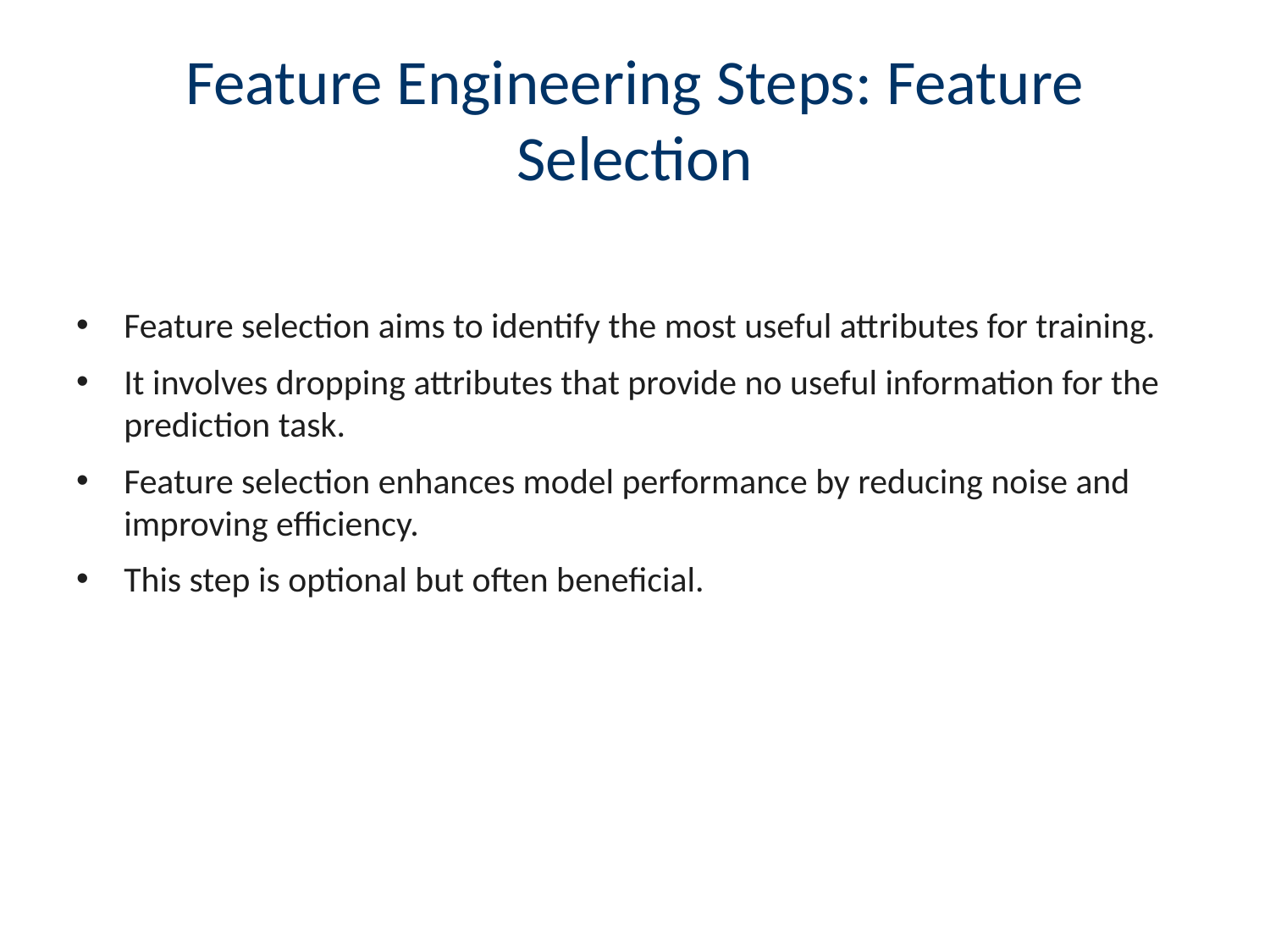

# Feature Engineering Steps: Feature Selection

Feature selection aims to identify the most useful attributes for training.
It involves dropping attributes that provide no useful information for the prediction task.
Feature selection enhances model performance by reducing noise and improving efficiency.
This step is optional but often beneficial.